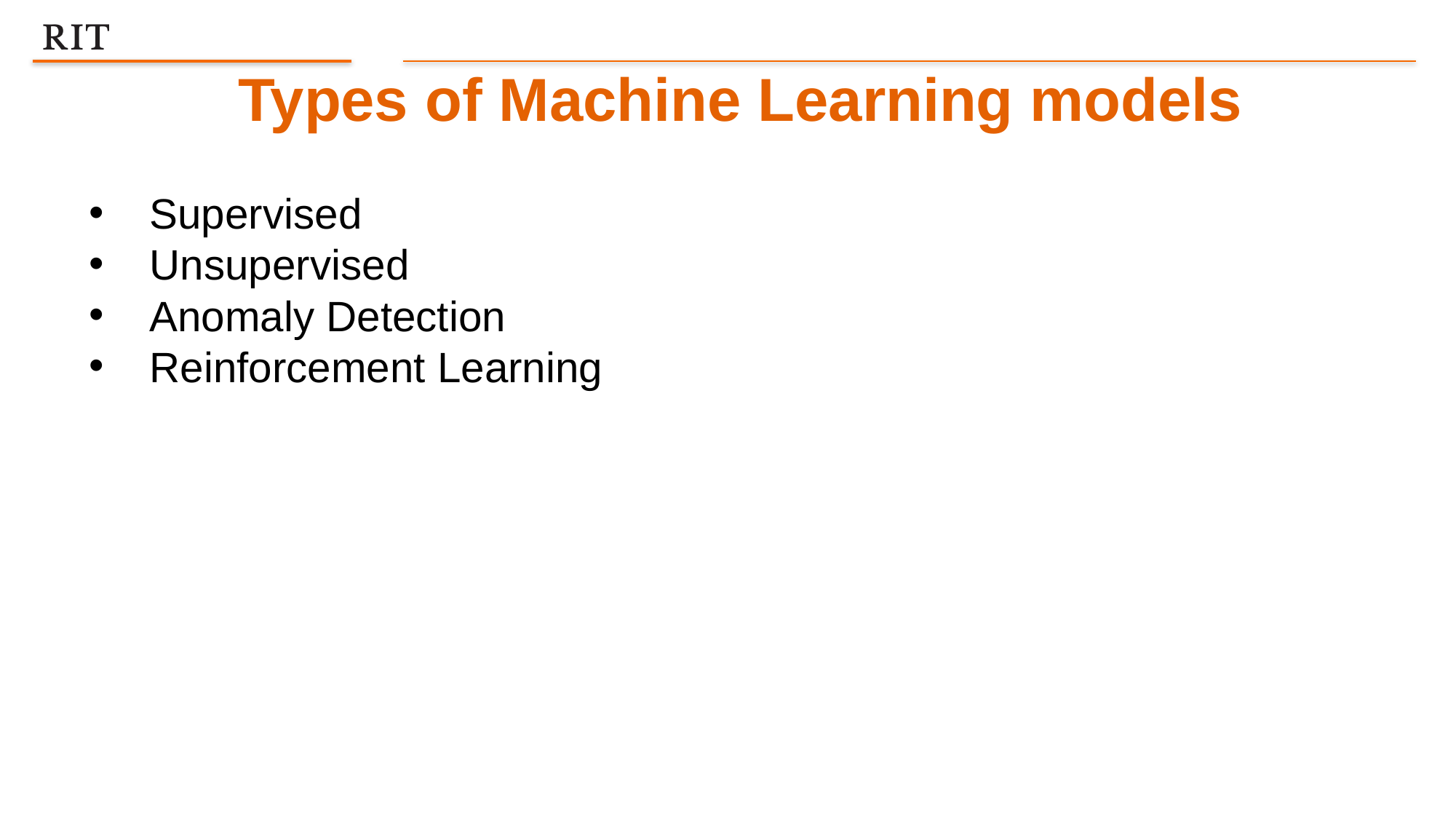

Types of Machine Learning models

Supervised
Unsupervised
Anomaly Detection
Reinforcement Learning